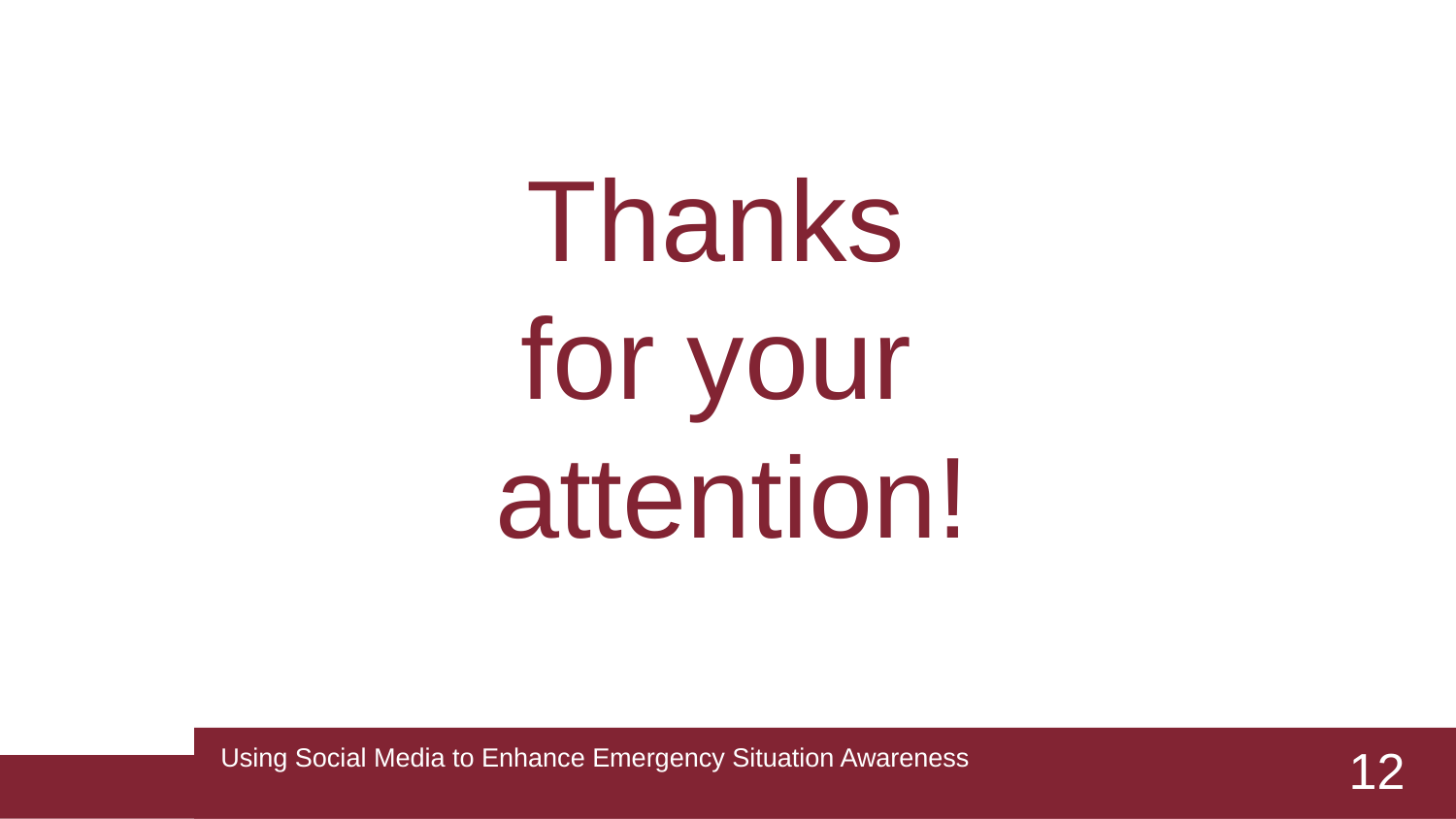

Thanks
for your
attention!
12
Using Social Media to Enhance Emergency Situation Awareness